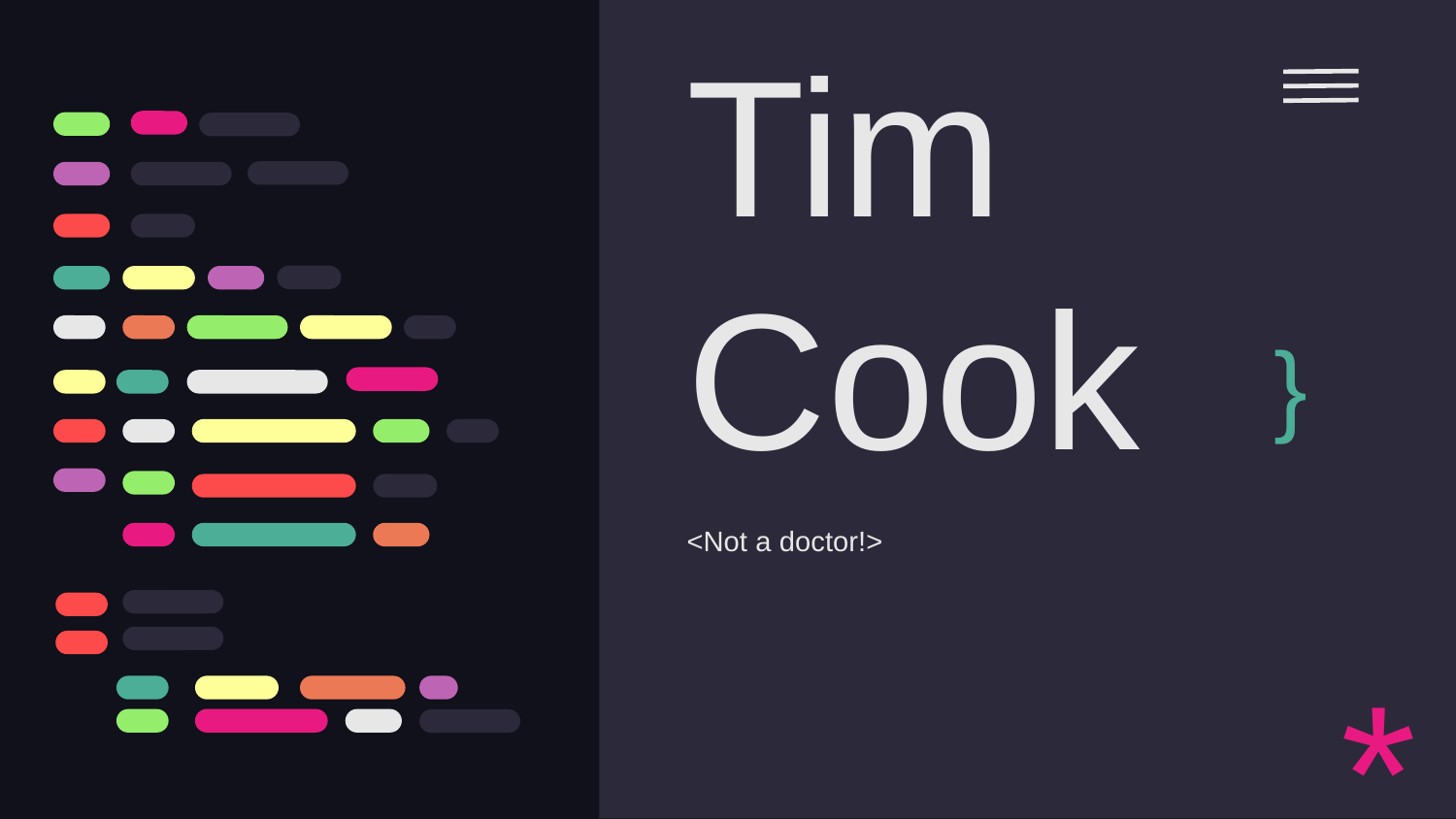

# Tim Cook
}
<Not a doctor!>
*